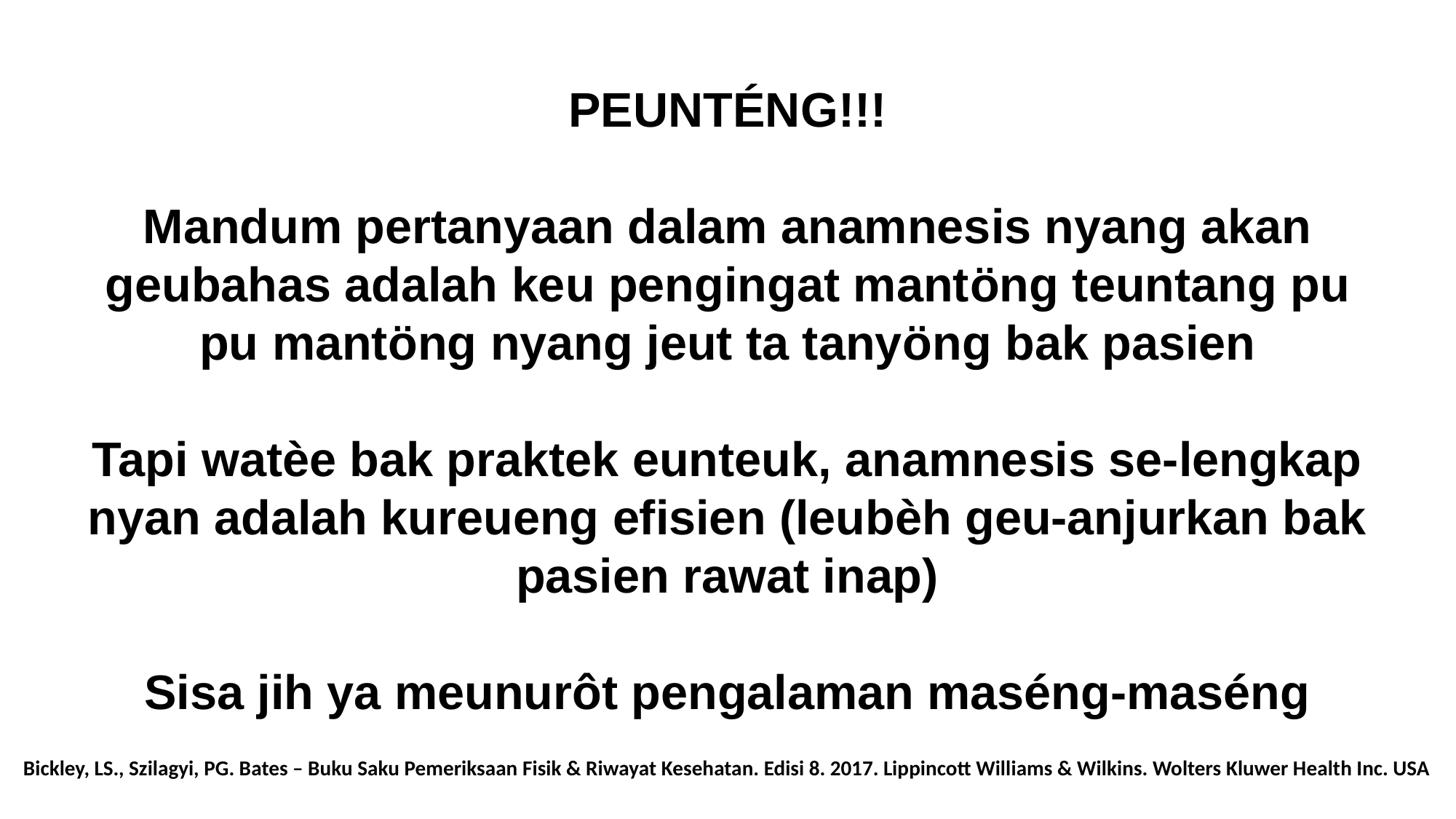

PEUNTÉNG!!!

Mandum pertanyaan dalam anamnesis nyang akan geubahas adalah keu pengingat mantöng teuntang pu pu mantöng nyang jeut ta tanyöng bak pasien

Tapi watèe bak praktek eunteuk, anamnesis se-lengkap nyan adalah kureueng efisien (leubèh geu-anjurkan bak pasien rawat inap)

Sisa jih ya meunurôt pengalaman maséng-maséng
Bickley, LS., Szilagyi, PG. Bates – Buku Saku Pemeriksaan Fisik & Riwayat Kesehatan. Edisi 8. 2017. Lippincott Williams & Wilkins. Wolters Kluwer Health Inc. USA